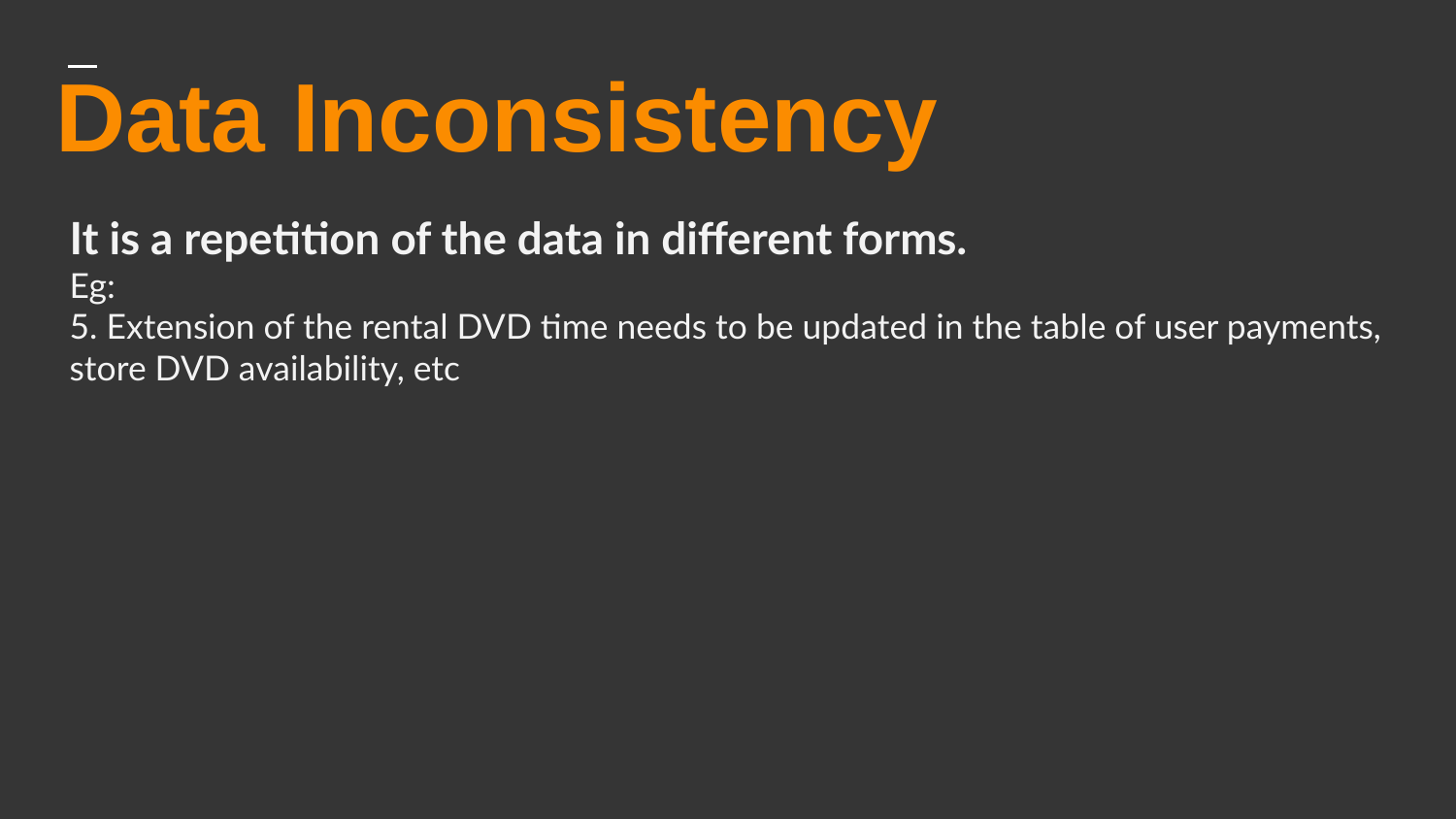

# Data Inconsistency

It is a repetition of the data in different forms.
Eg:
5. Extension of the rental DVD time needs to be updated in the table of user payments,
store DVD availability, etc